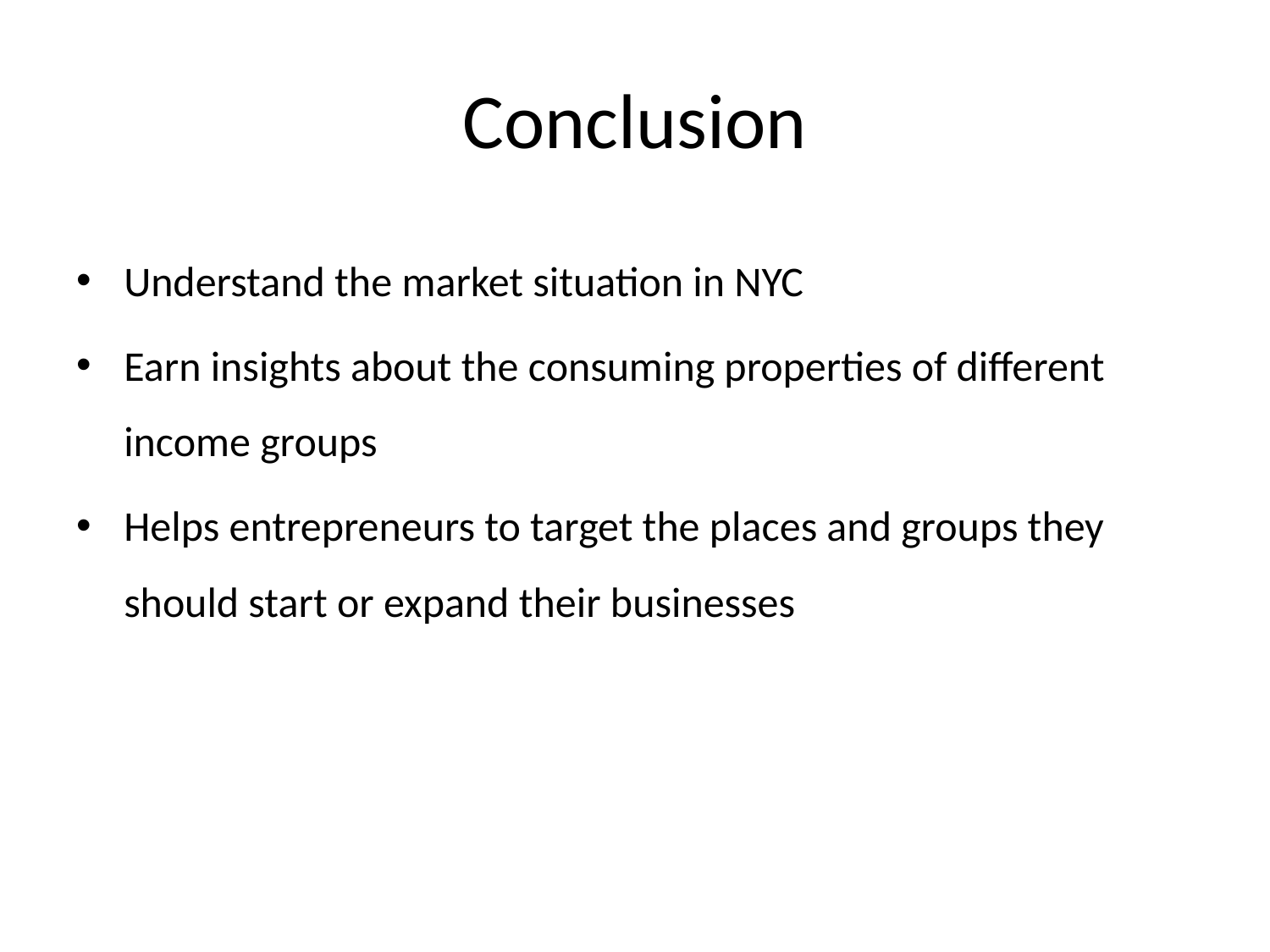

# Conclusion
Understand the market situation in NYC
Earn insights about the consuming properties of different income groups
Helps entrepreneurs to target the places and groups they should start or expand their businesses